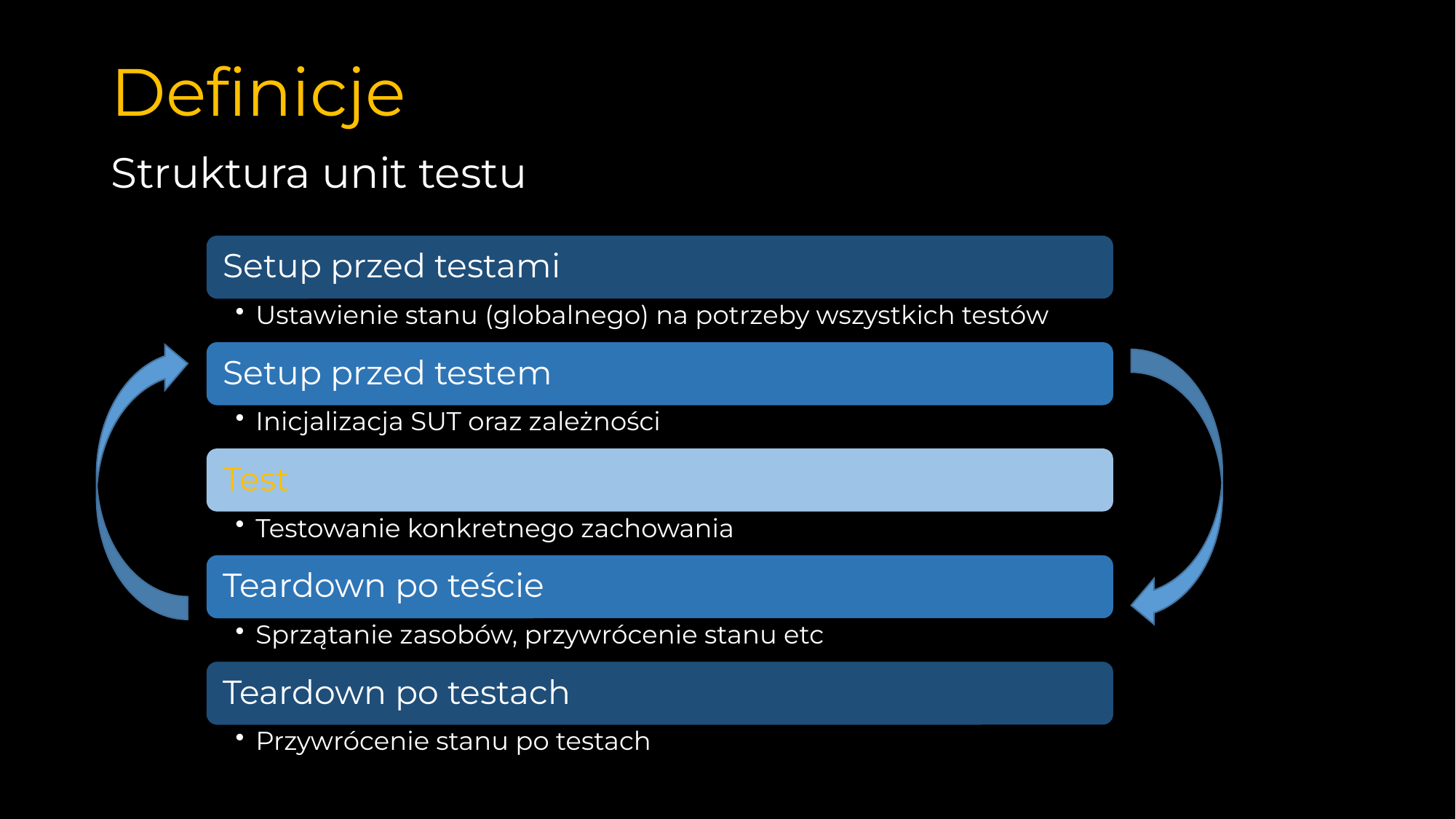

# Definicje
Struktura unit testu
Setup przed testami
Ustawienie stanu (globalnego) na potrzeby wszystkich testów
Setup przed testem
Inicjalizacja SUT oraz zależności
Test
Testowanie konkretnego zachowania
Teardown po teście
Sprzątanie zasobów, przywrócenie stanu etc
Teardown po testach
Przywrócenie stanu po testach